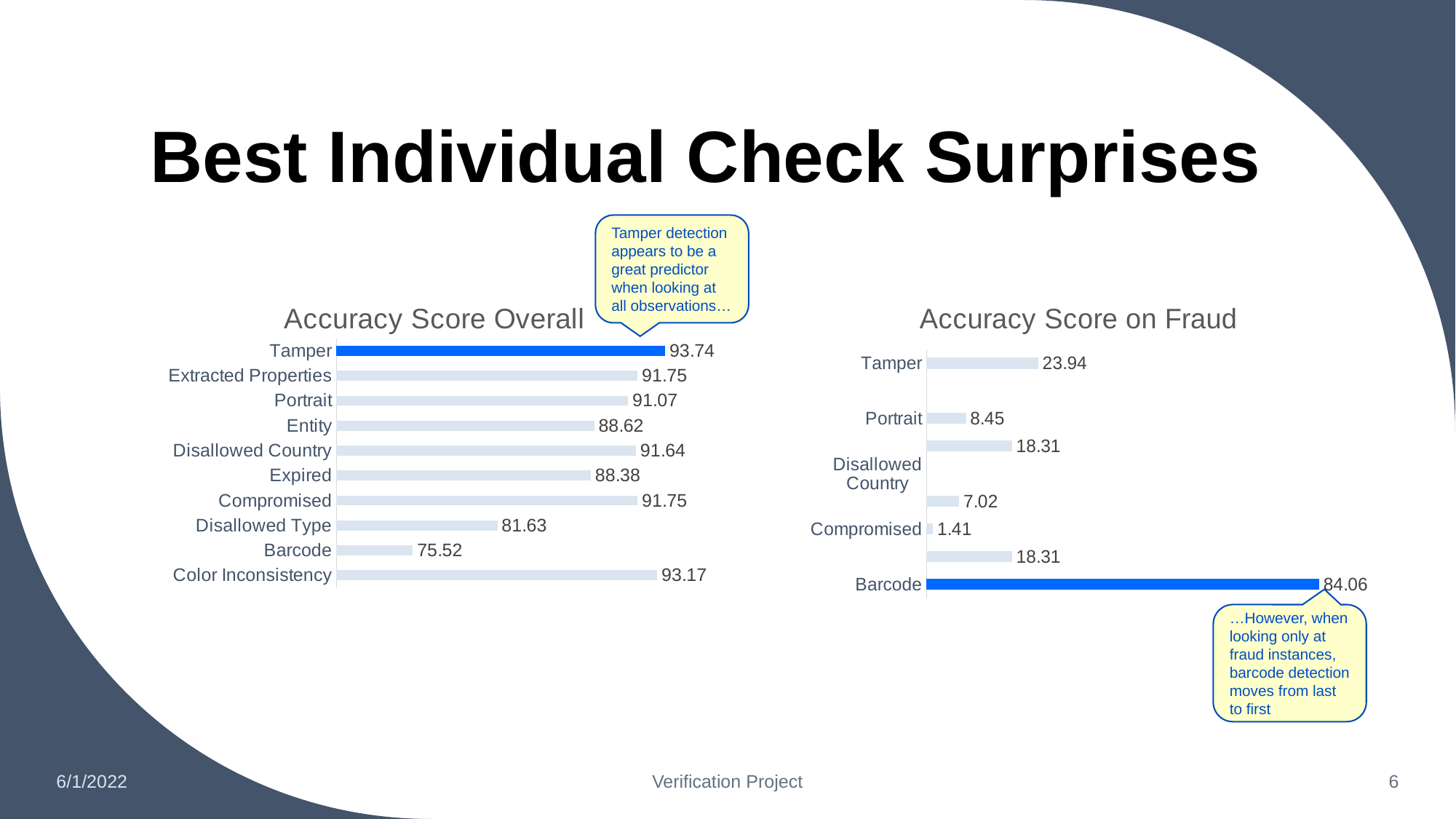

# Best Individual Check Surprises
Tamper detection appears to be a great predictor when looking at all observations…

### Chart: Accuracy Score Overall

| Category | Score |
|---|---|
| Color Inconsistency | 93.17 |
| Barcode | 75.52 |
| Disallowed Type | 81.63 |
| Compromised | 91.75 |
| Expired | 88.38 |
| Disallowed Country | 91.64 |
| Entity | 88.62 |
| Portrait | 91.07 |
| Extracted Properties | 91.75 |
| Tamper | 93.74 |

### Chart: Accuracy Score on Fraud

| Category | Series 3 |
|---|---|
| Barcode | 84.06 |
| Disallowed Type | 18.31 |
| Compromised | 1.41 |
| Expired | 7.02 |
| Disallowed Country | None |
| Entity | 18.31 |
| Portrait | 8.45 |
| Extracted Properties | None |
| Tamper | 23.94 |
…However, when looking only at fraud instances, barcode detection moves from last to first
6/1/2022
Verification Project
6